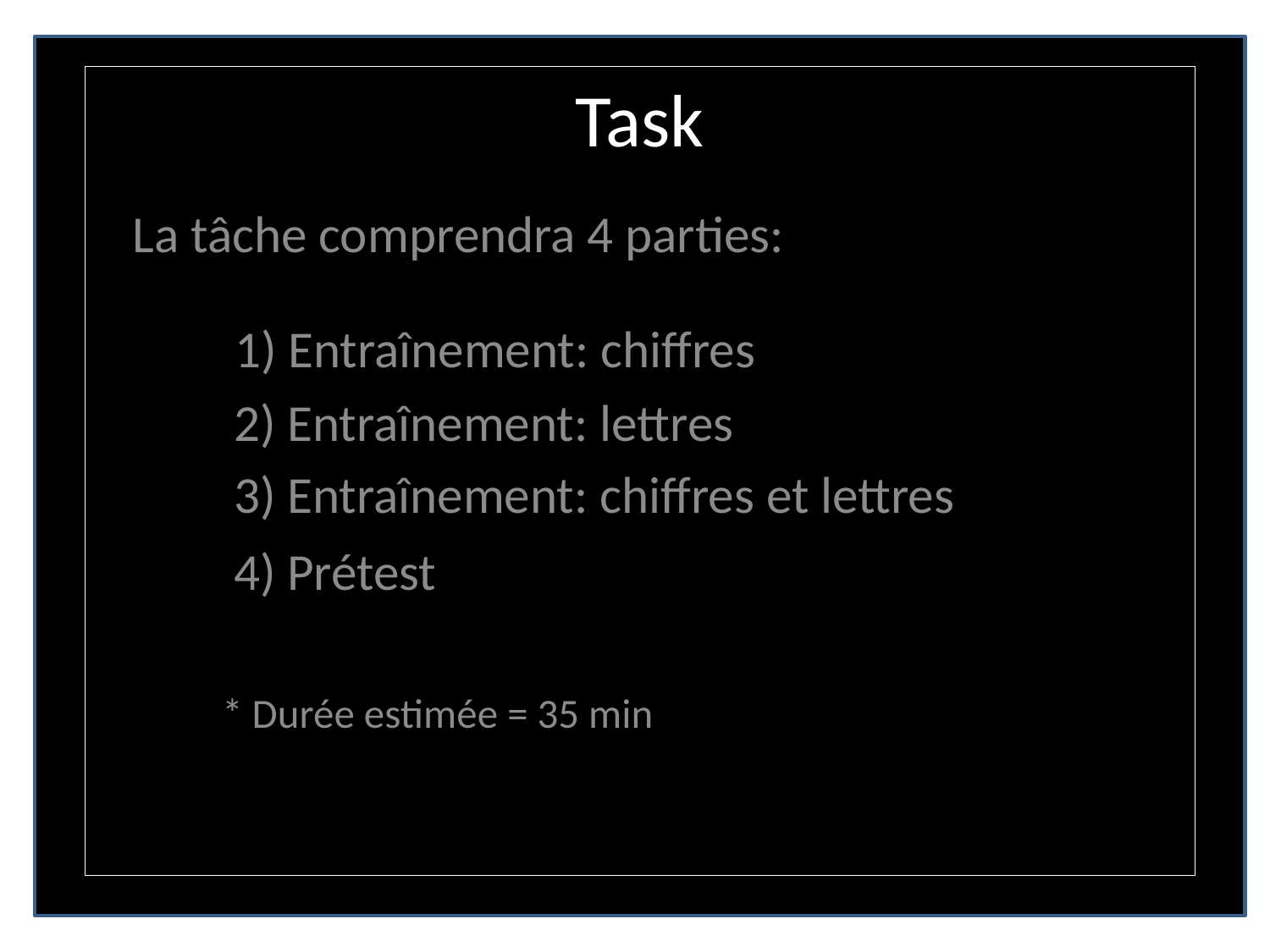

Task

   La tâche comprendra 4 parties:

	 1) Entraînement: chiffres
	 2) Entraînement: lettres
	 3) Entraînement: chiffres et lettres
	 4) Prétest

			* Durée estimée = 35 min